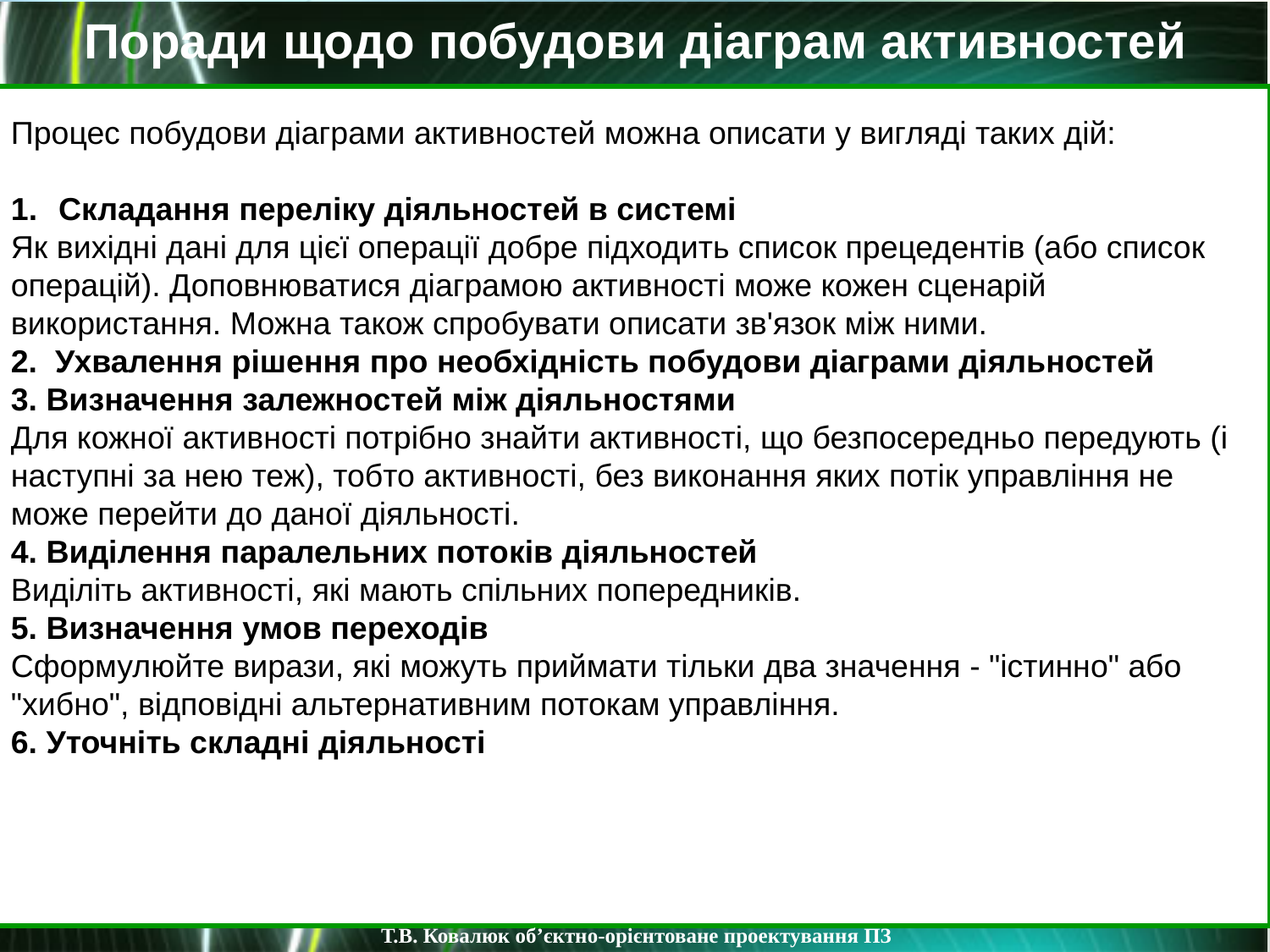

Поради щодо побудови діаграм активностей
Процес побудови діаграми активностей можна описати у вигляді таких дій:

Складання переліку діяльностей в системі
Як вихідні дані для цієї операції добре підходить список прецедентів (або список операцій). Доповнюватися діаграмою активності може кожен сценарій використання. Можна також спробувати описати зв'язок між ними.
2.  Ухвалення рішення про необхідність побудови діаграми діяльностей
3. Визначення залежностей між діяльностями
Для кожної активності потрібно знайти активності, що безпосередньо передують (і наступні за нею теж), тобто активності, без виконання яких потік управління не може перейти до даної діяльності.
4. Виділення паралельних потоків діяльностей
Виділіть активності, які мають спільних попередників.
5. Визначення умов переходів
Сформулюйте вирази, які можуть приймати тільки два значення - "істинно" або "хибно", відповідні альтернативним потокам управління.
6. Уточніть складні діяльності